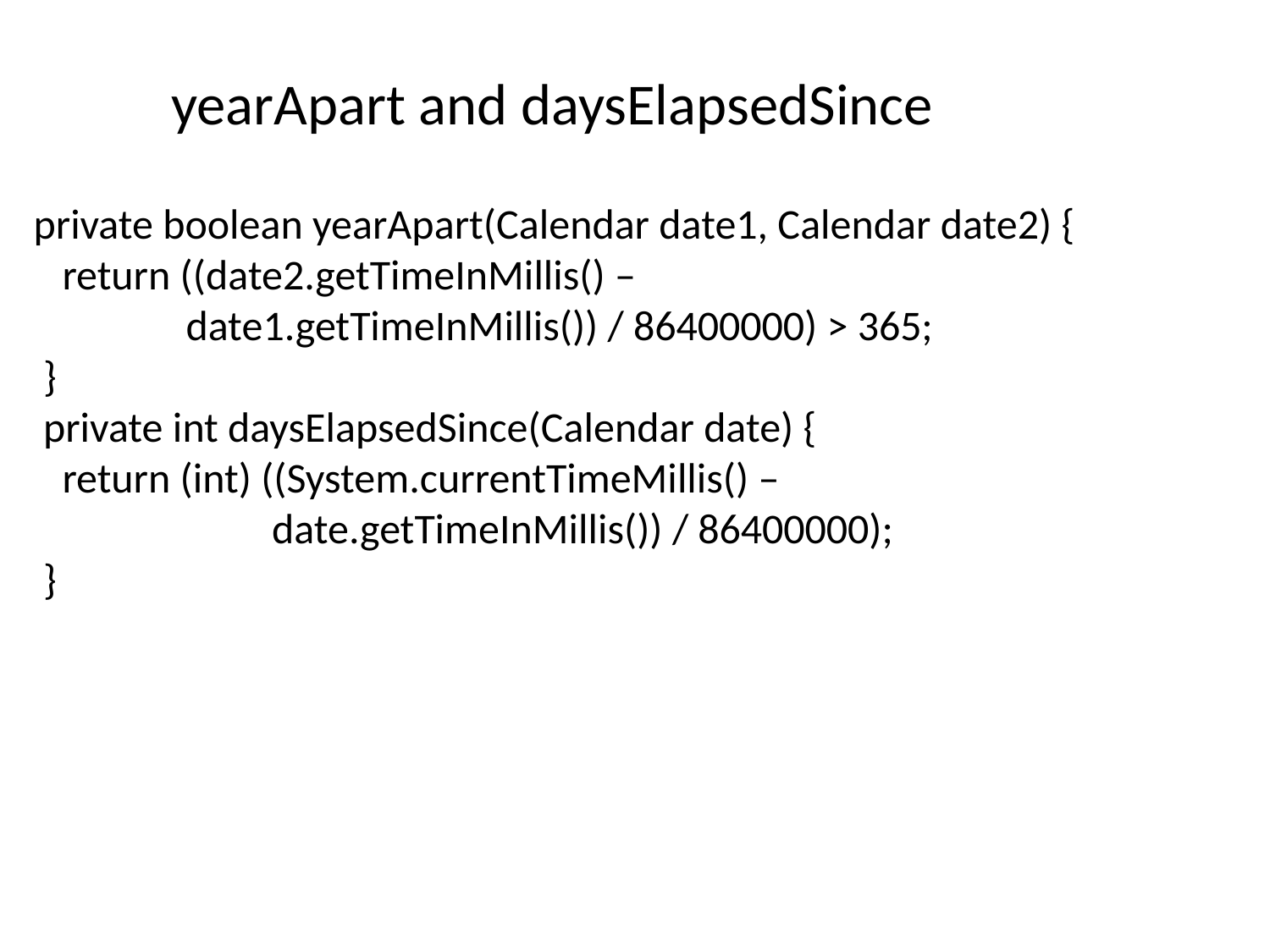

# yearApart and daysElapsedSince

private boolean yearApart(Calendar date1, Calendar date2) {
   return ((date2.getTimeInMillis() –
                date1.getTimeInMillis()) / 86400000) > 365;
 }
 private int daysElapsedSince(Calendar date) {
   return (int) ((System.currentTimeMillis() –
                         date.getTimeInMillis()) / 86400000);
 }